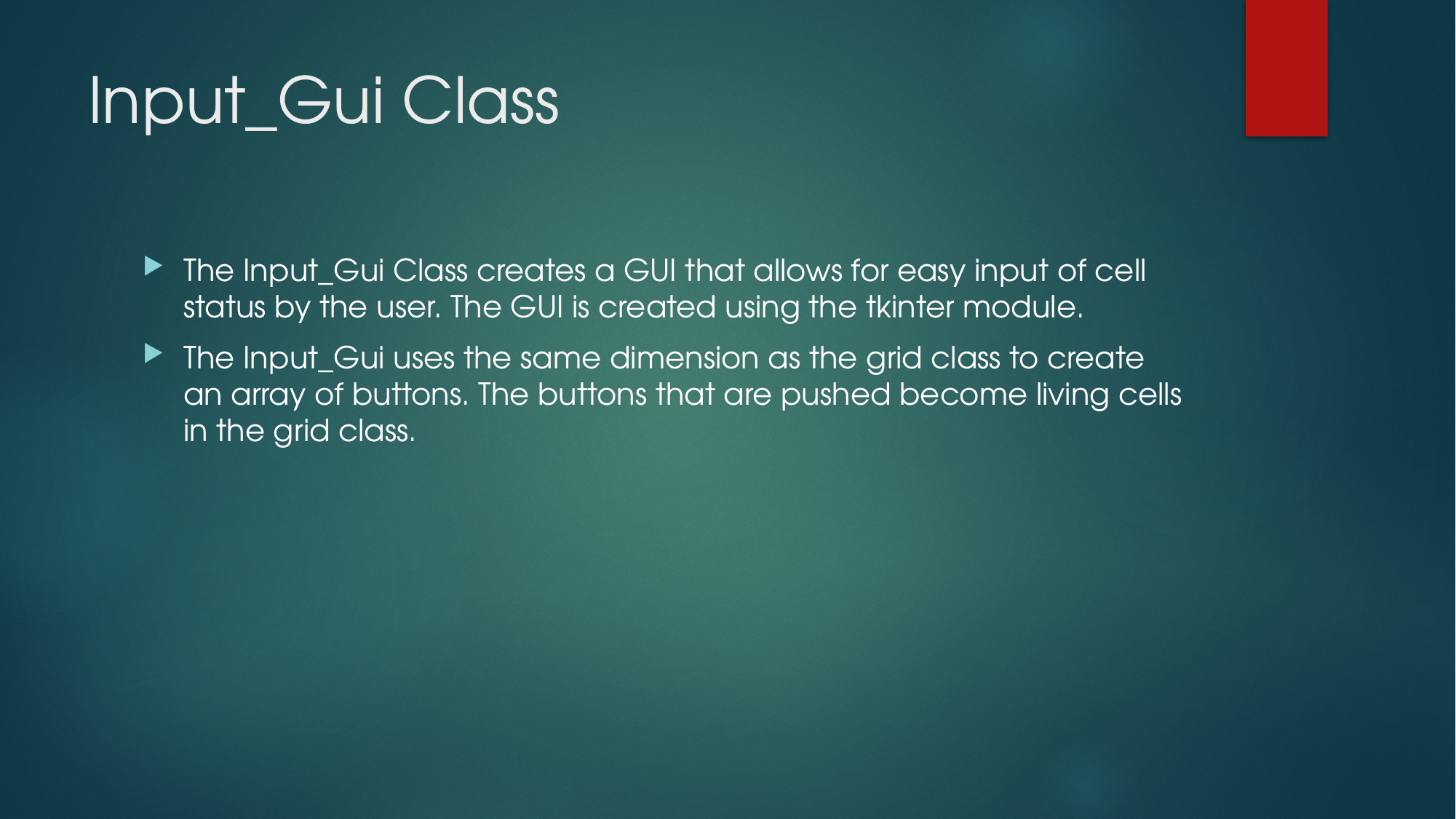

# Input_Gui Class
The Input_Gui Class creates a GUI that allows for easy input of cell status by the user. The GUI is created using the tkinter module.
The Input_Gui uses the same dimension as the grid class to create an array of buttons. The buttons that are pushed become living cells in the grid class.